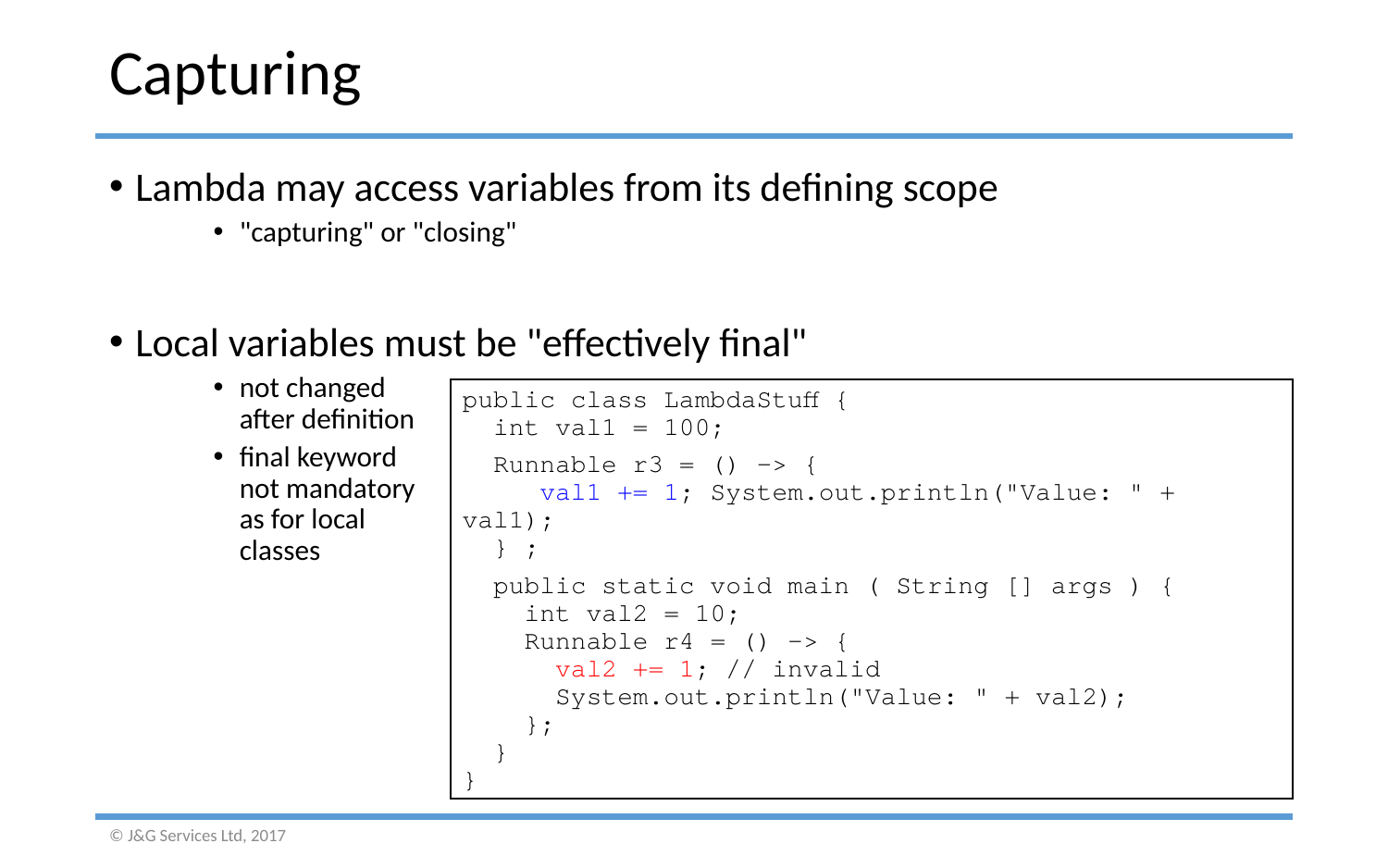

# Capturing
Lambda may access variables from its defining scope
"capturing" or "closing"

Local variables must be "effectively final"
not changed
after definition
final keyword
not mandatory
as for local
classes
public class LambdaStuff {
  int val1 = 100;
  Runnable r3 = () -> {
     val1 += 1; System.out.println("Value: " + val1);
  } ;
  public static void main ( String [] args ) {
    int val2 = 10;
    Runnable r4 = () -> {
      val2 += 1; // invalid
      System.out.println("Value: " + val2);
    };
  }
}